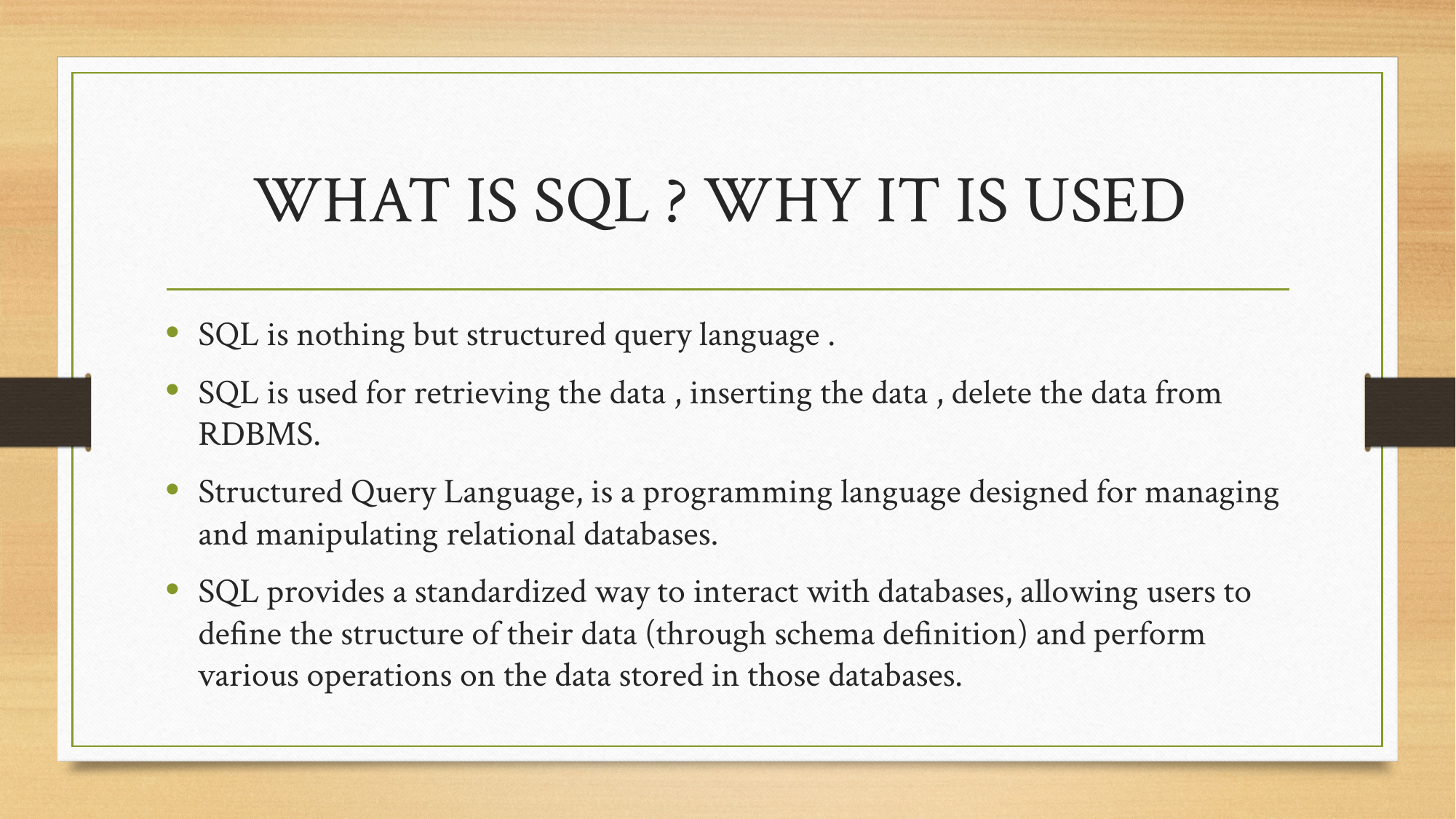

# WHAT IS SQL ? WHY IT IS USED
SQL is nothing but structured query language .
SQL is used for retrieving the data , inserting the data , delete the data from RDBMS.
Structured Query Language, is a programming language designed for managing and manipulating relational databases.
SQL provides a standardized way to interact with databases, allowing users to define the structure of their data (through schema definition) and perform various operations on the data stored in those databases.